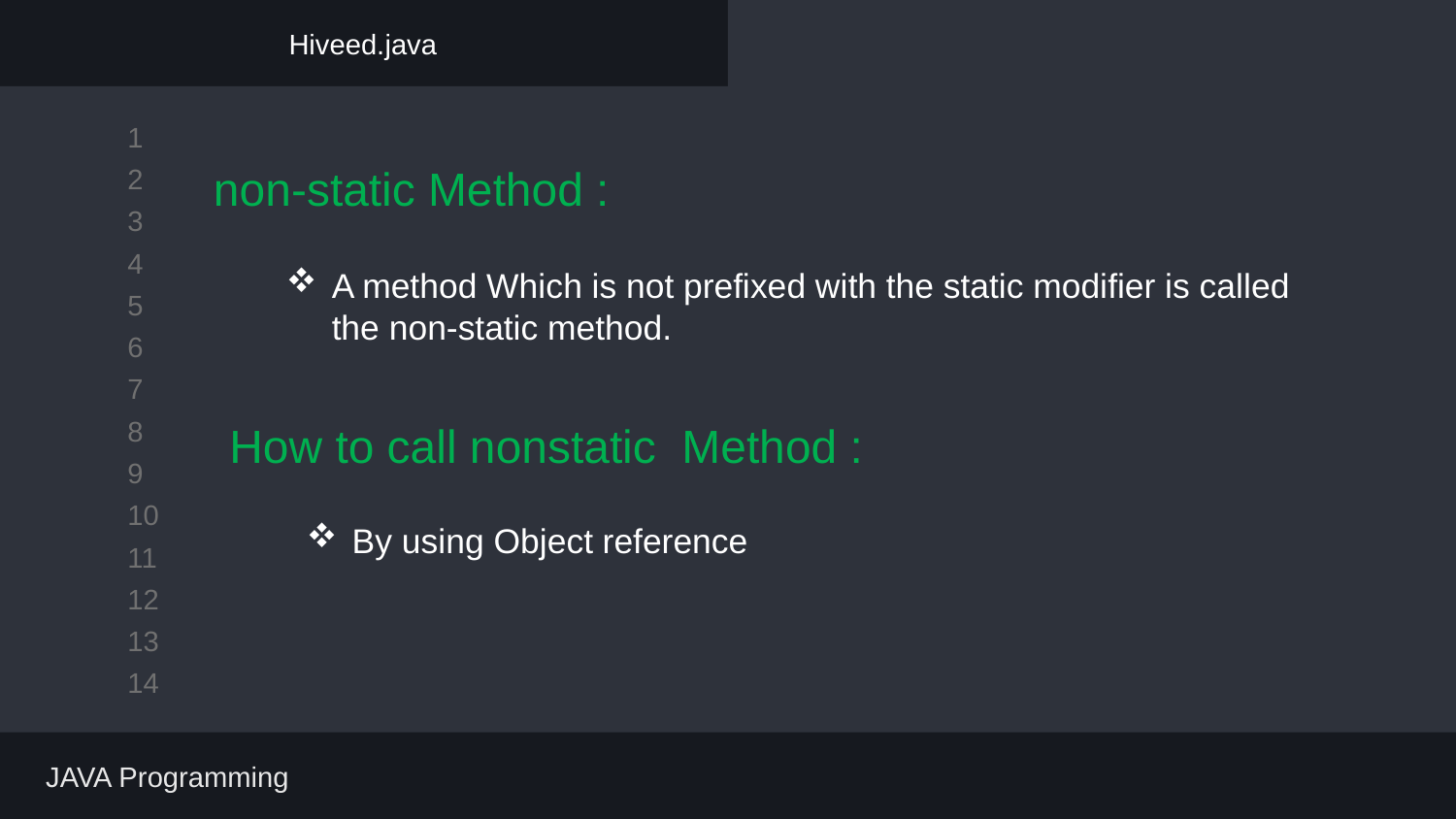

Hiveed.java
non-static Method :
A method Which is not prefixed with the static modifier is called the non-static method.
How to call nonstatic  Method :
By using Object reference
 JAVA Programming